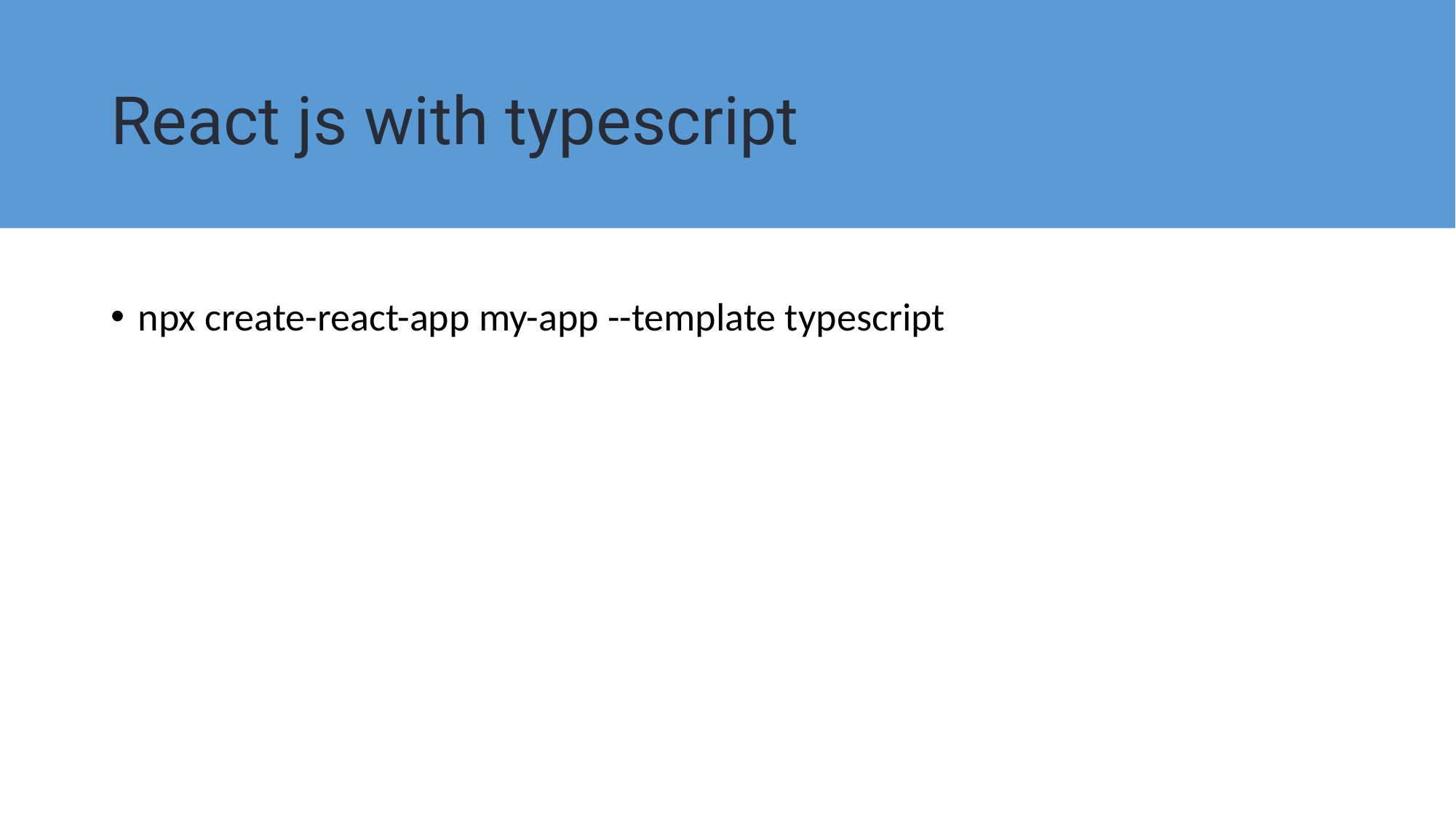

# React js with typescript
npx create-react-app my-app --template typescript